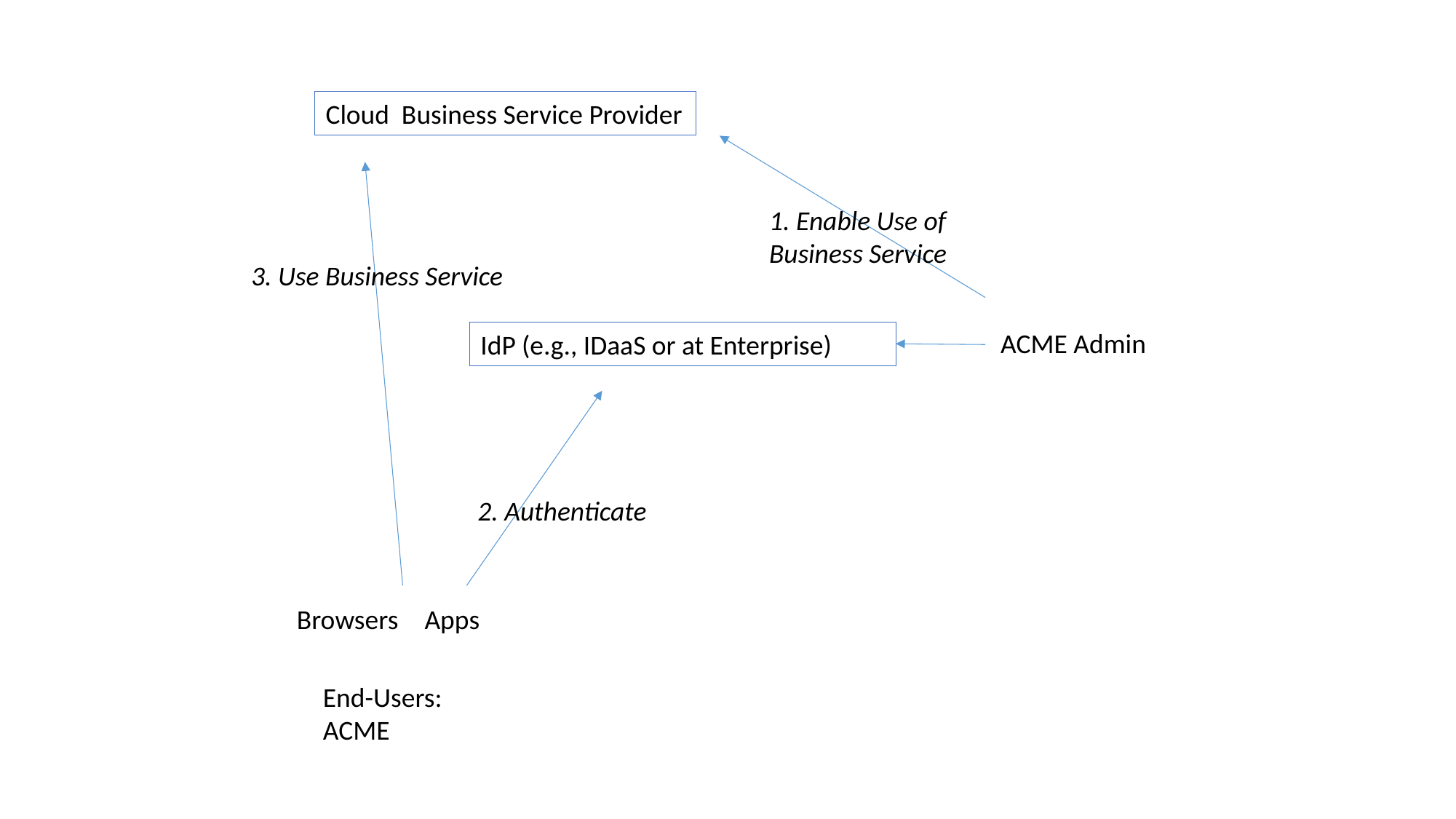

Cloud  Business Service Provider
1. Enable Use of Business Service
3. Use Business Service
ACME Admin
IdP (e.g., IDaaS or at Enterprise)
2. Authenticate
Browsers
Apps
End-Users: ACME